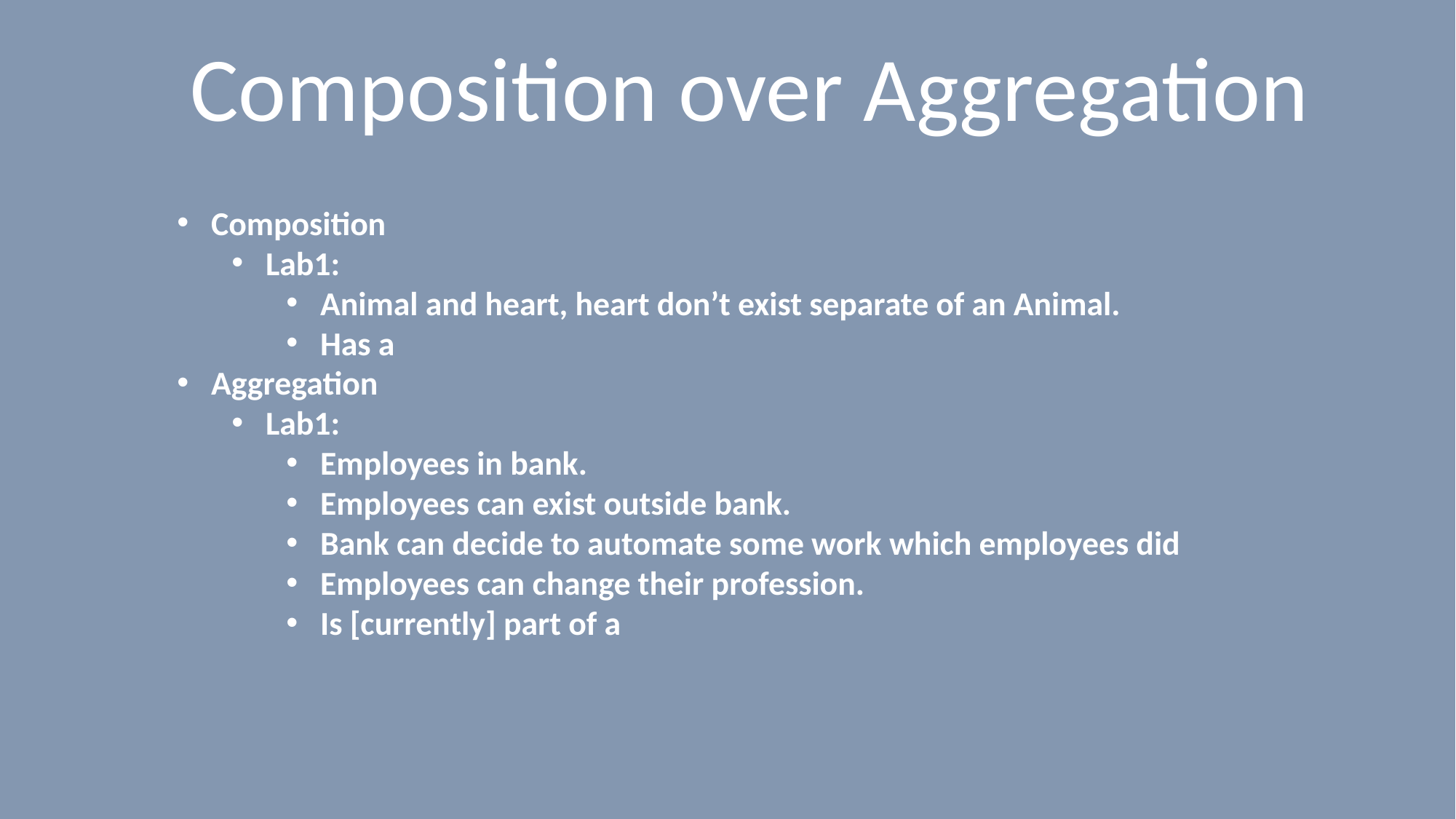

# Composition over Aggregation
Composition
Lab1:
Animal and heart, heart don’t exist separate of an Animal.
Has a
Aggregation
Lab1:
Employees in bank.
Employees can exist outside bank.
Bank can decide to automate some work which employees did
Employees can change their profession.
Is [currently] part of a